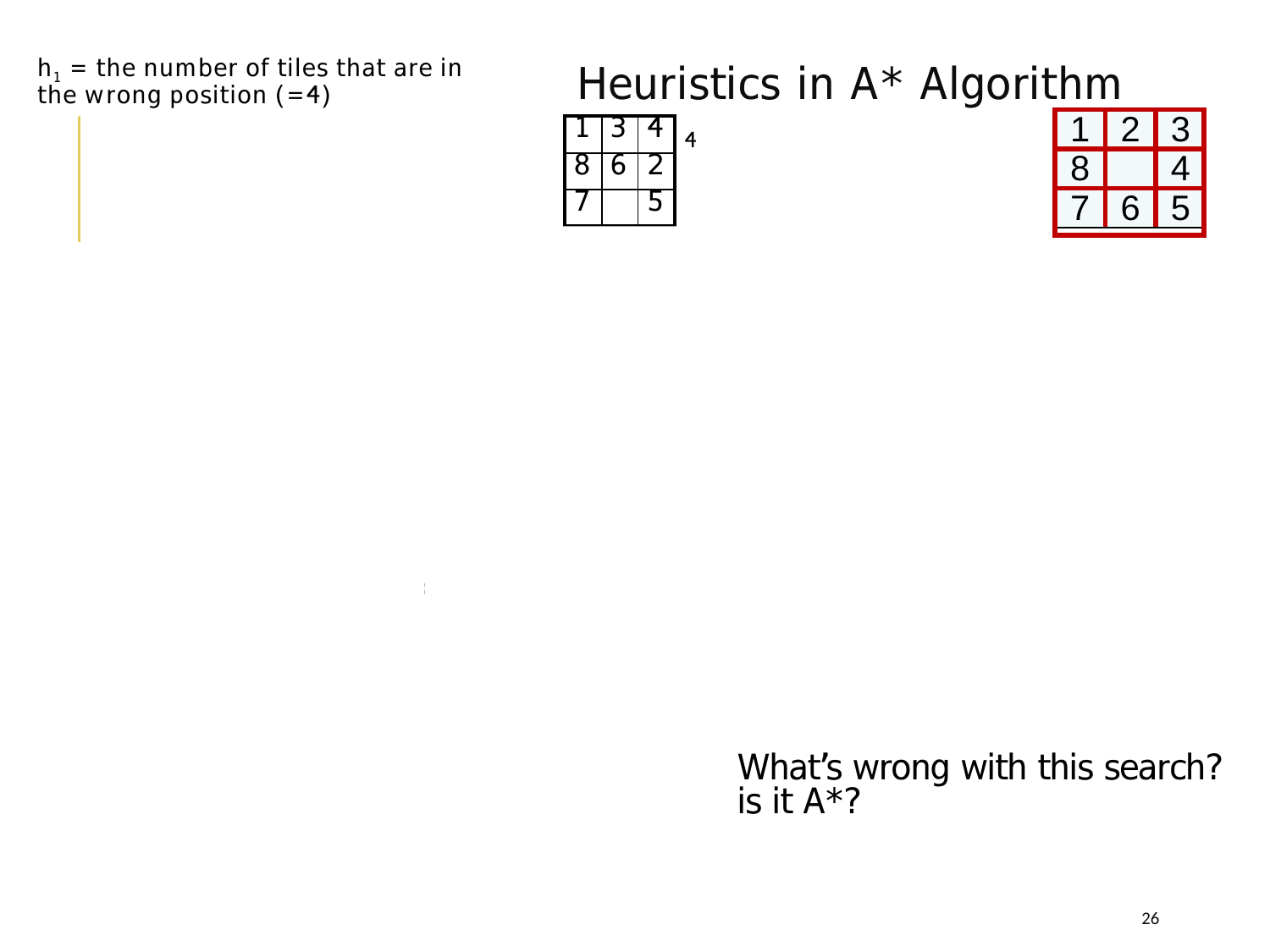

# Heuristics in A* Algorithm
h1 = the number of tiles that are in the wrong position (=4)
| 1 | 2 | 3 |
| --- | --- | --- |
| 8 |  | 4 |
| 7 | 6 | 5 |
|  |
| --- |
| 1 | 3 | 4 |
| --- | --- | --- |
| 8 | 6 | 2 |
| 7 |  | 5 |
4

| 1 | 3 | 4 |
| --- | --- | --- |
| 8 |  | 2 |
| 7 | 6 | 5 |
| 1 | 3 | 4 |
| --- | --- | --- |
| 8 | 6 | 2 |
|  | 7 | 5 |
5
| 1 | 3 | 4 |
| --- | --- | --- |
| 8 | 6 | 2 |
| 7 | 5 |  |
3
5

| 1 |  | 4 |
| --- | --- | --- |
| 8 | 3 | 2 |
| 7 | 6 | 5 |
| 1 | 3 | 4 |
| --- | --- | --- |
|  | 8 | 2 |
| 7 | 6 | 5 |
4
| 1 | 3 | 4 |
| --- | --- | --- |
| 8 | 2 |  |
| 7 | 6 | 5 |
3
3

|  | 1 | 4 |
| --- | --- | --- |
| 8 | 3 | 2 |
| 7 | 6 | 5 |
| 1 | 4 |  |
| --- | --- | --- |
| 8 | 3 | 2 |
| 7 | 6 | 5 |
4
3

| 1 | 4 | 2 |
| --- | --- | --- |
| 8 | 3 |  |
| 7 | 6 | 5 |
3
What’s wrong with this search? is it A*?
26